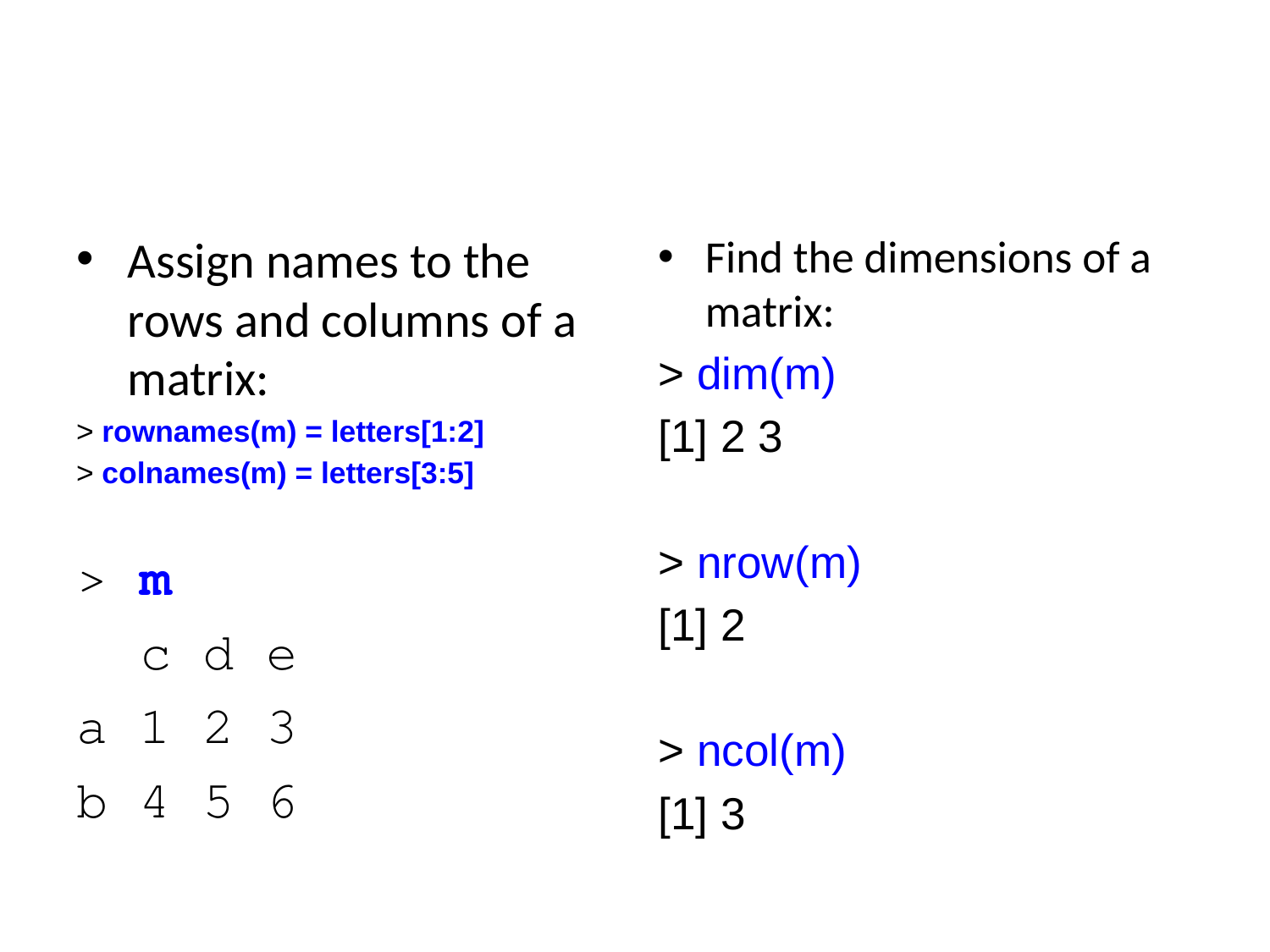

#
Assign names to the rows and columns of a matrix:
> rownames(m) = letters[1:2]
> colnames(m) = letters[3:5]

> m
  c d e
a 1 2 3
b 4 5 6
Find the dimensions of a matrix:
> dim(m)
[1] 2 3

> nrow(m)
[1] 2

> ncol(m)
[1] 3